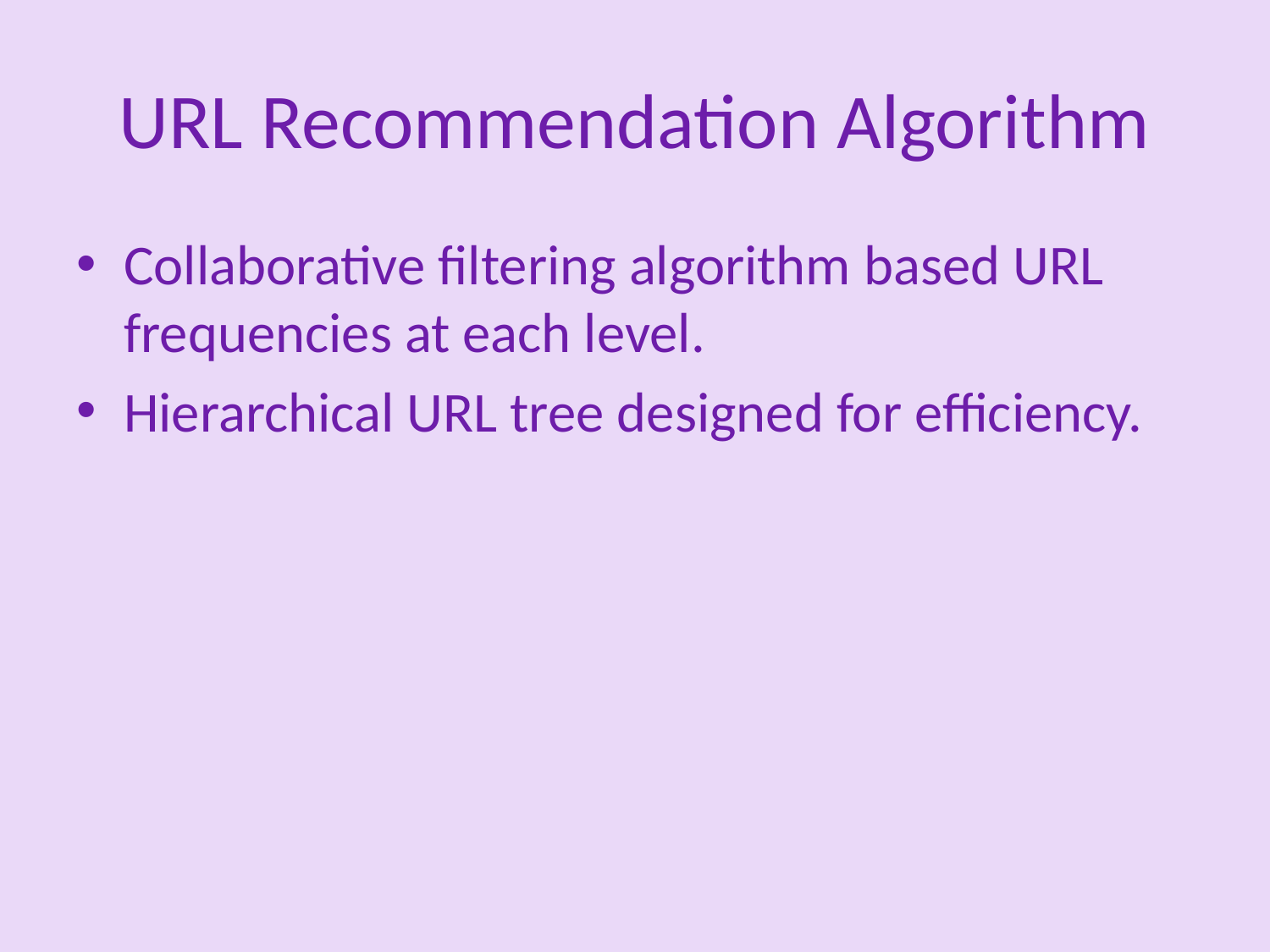

# URL Recommendation Algorithm
Collaborative filtering algorithm based URL frequencies at each level.
Hierarchical URL tree designed for efficiency.